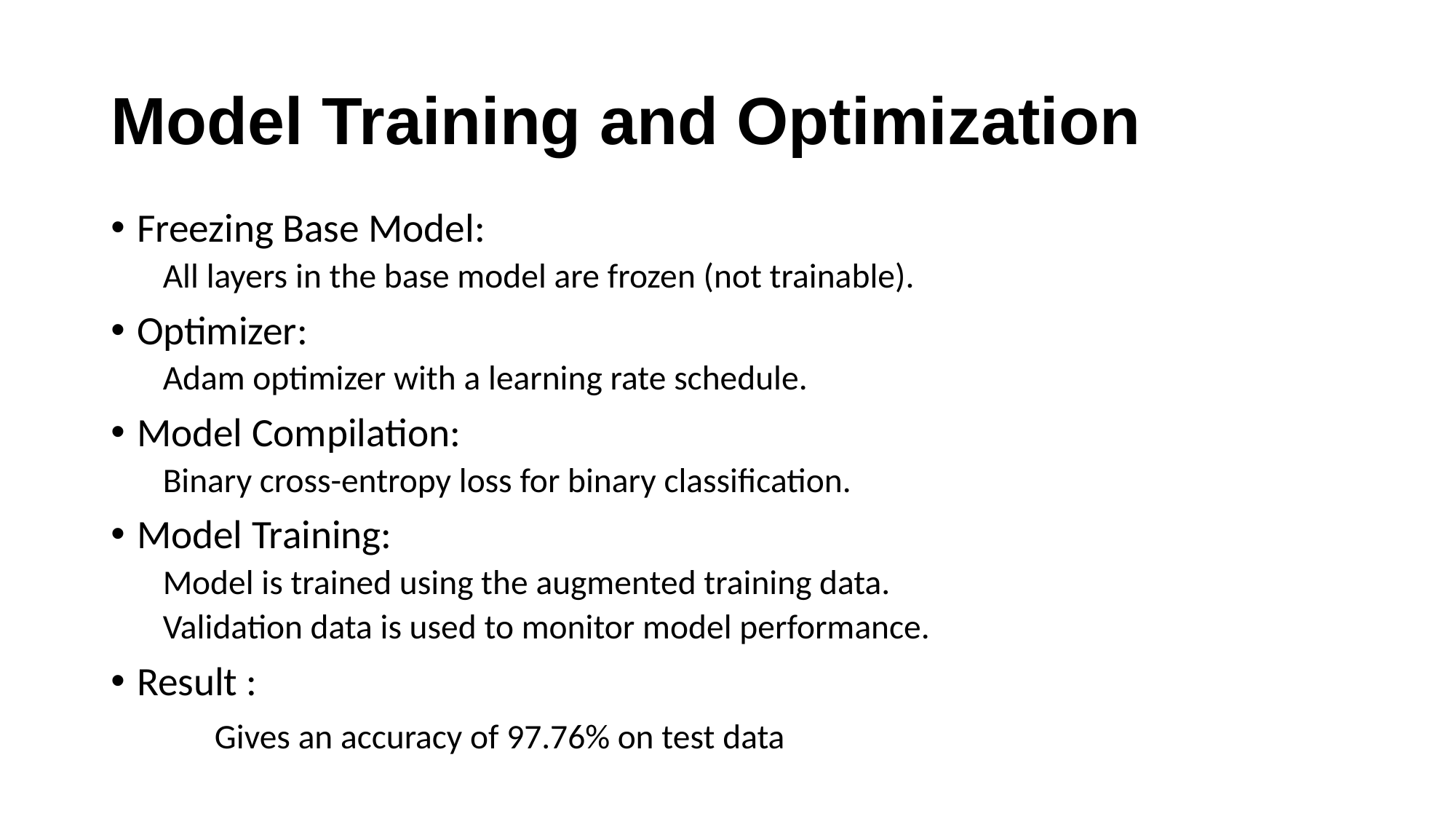

# Model Training and Optimization
Freezing Base Model:
All layers in the base model are frozen (not trainable).
Optimizer:
Adam optimizer with a learning rate schedule.
Model Compilation:
Binary cross-entropy loss for binary classification.
Model Training:
	Model is trained using the augmented training data.
	Validation data is used to monitor model performance.
Result :
	Gives an accuracy of 97.76% on test data